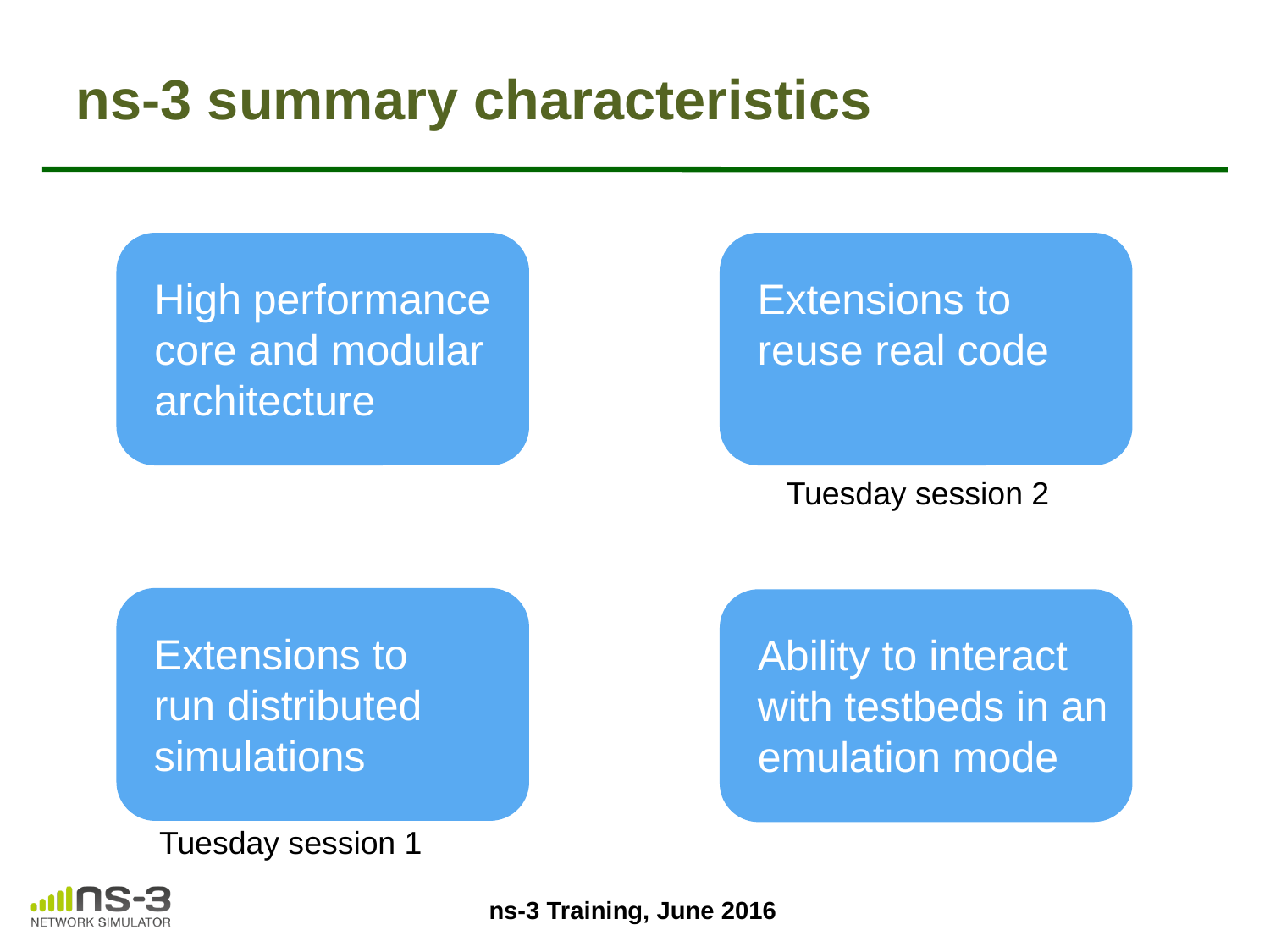

# ns-3 summary characteristics

High performance
core and modular
architecture
Extensions to
reuse real code
Tuesday session 2

Extensions to
run distributed
simulations
Ability to interact
with testbeds in an
emulation mode
Tuesday session 1
ns-3 Training, June 2016